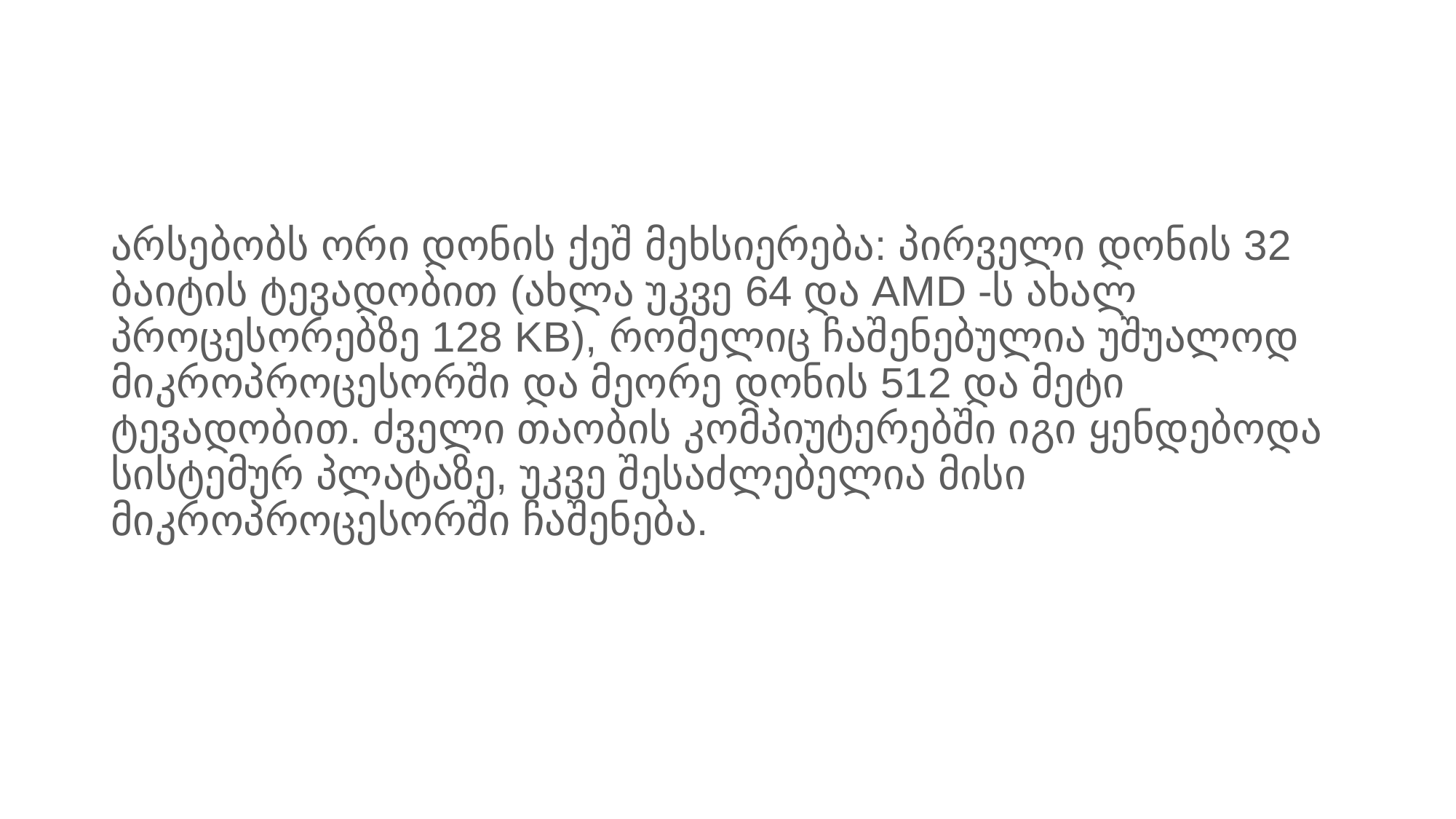

#
არსებობს ორი დონის ქეშ მეხსიერება: პირველი დონის 32 ბაიტის ტევადობით (ახლა უკვე 64 და AMD -ს ახალ პროცესორებზე 128 KB), რომელიც ჩაშენებულია უშუალოდ მიკროპროცესორში და მეორე დონის 512 და მეტი ტევადობით. ძველი თაობის კომპიუტერებში იგი ყენდებოდა სისტემურ პლატაზე, უკვე შესაძლებელია მისი მიკროპროცესორში ჩაშენება.